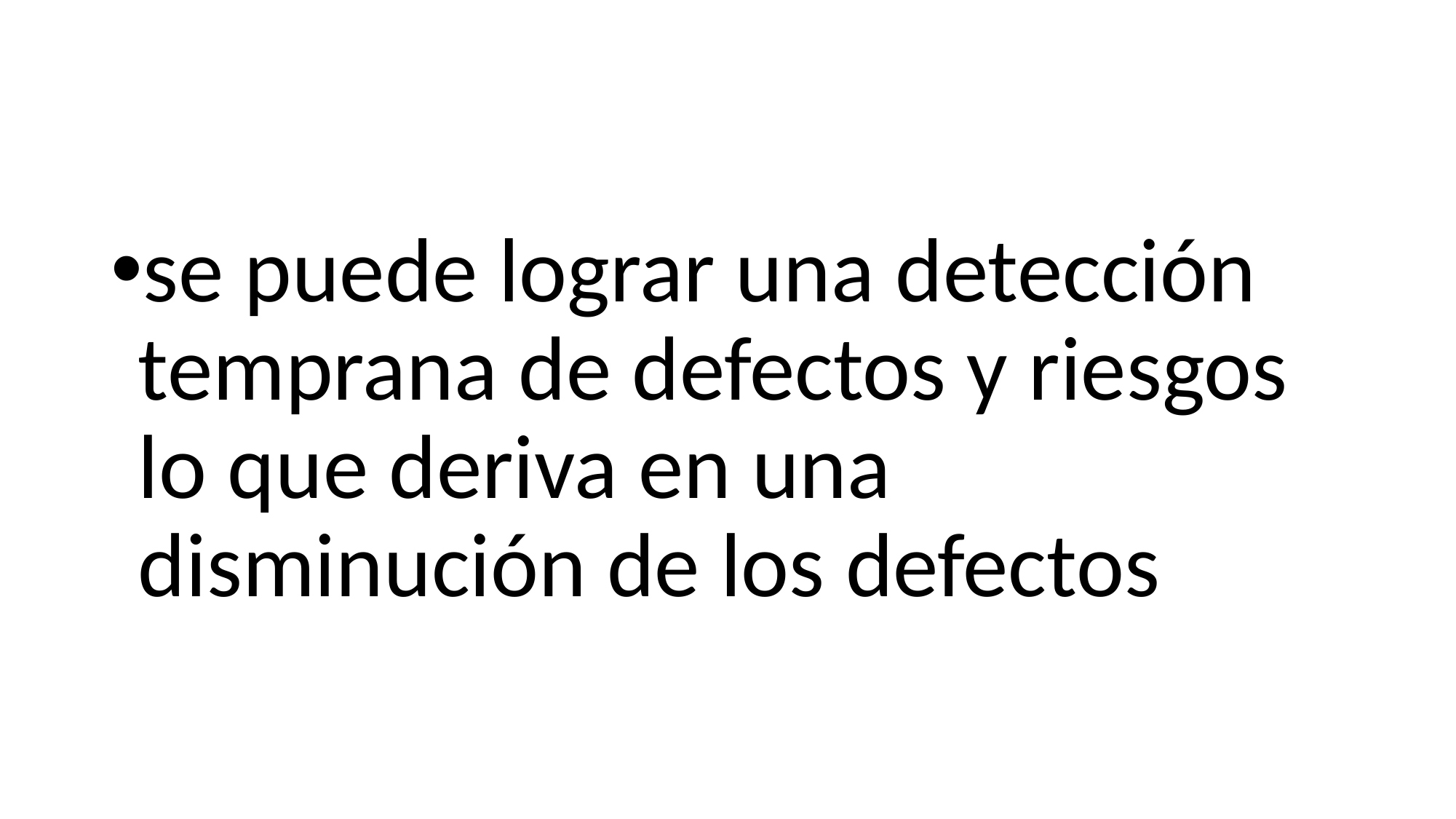

#
se puede lograr una detección temprana de defectos y riesgos lo que deriva en una disminución de los defectos